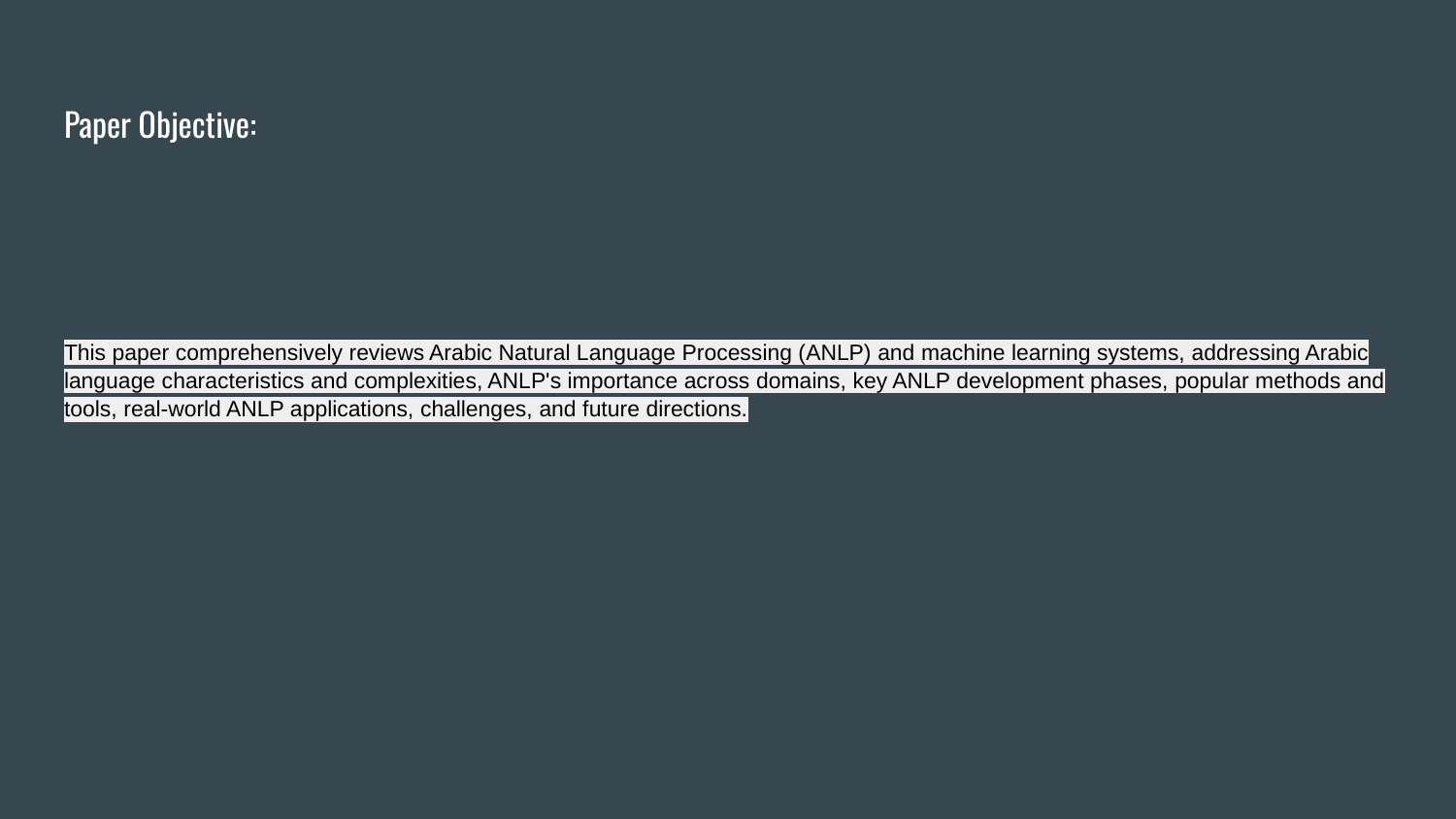

# Paper Objective:

This paper comprehensively reviews Arabic Natural Language Processing (ANLP) and machine learning systems, addressing Arabic language characteristics and complexities, ANLP's importance across domains, key ANLP development phases, popular methods and tools, real-world ANLP applications, challenges, and future directions.